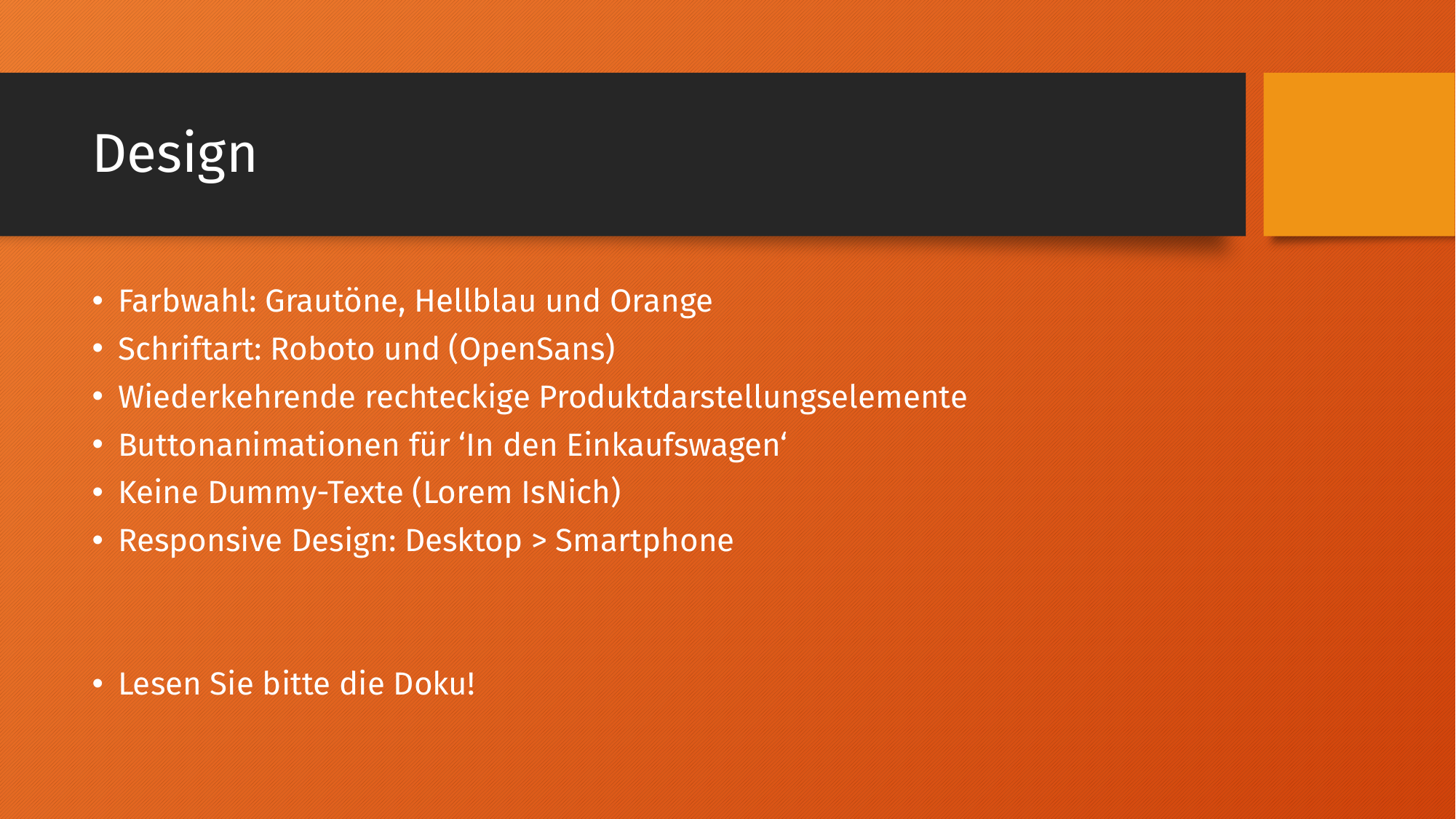

# Design
Farbwahl: Grautöne, Hellblau und Orange
Schriftart: Roboto und (OpenSans)
Wiederkehrende rechteckige Produktdarstellungselemente
Buttonanimationen für ‘In den Einkaufswagen‘
Keine Dummy-Texte (Lorem IsNich)
Responsive Design: Desktop > Smartphone

Lesen Sie bitte die Doku!